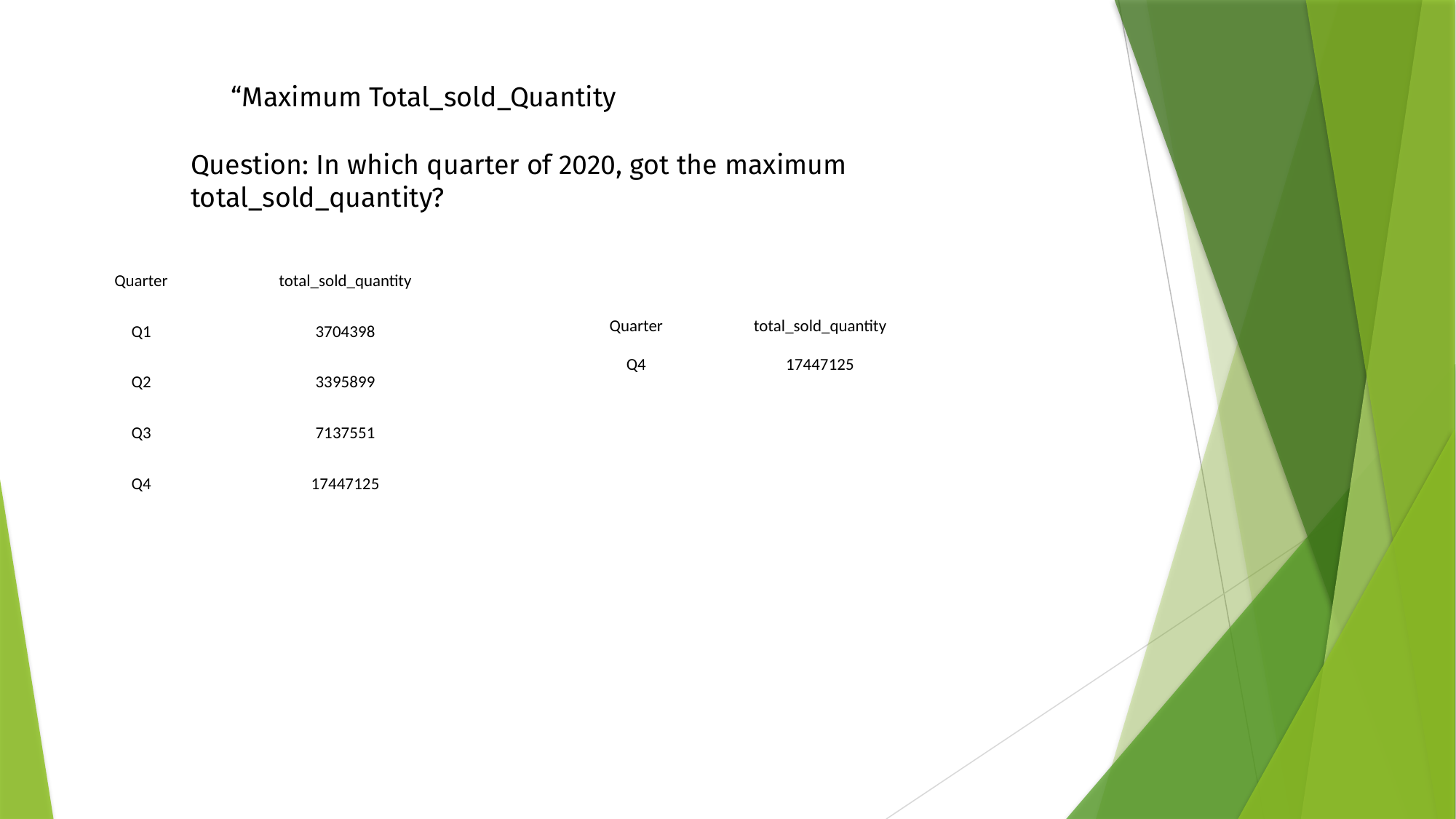

“Maximum Total_sold_Quantity
Question: In which quarter of 2020, got the maximum total_sold_quantity?
| Quarter | total\_sold\_quantity |
| --- | --- |
| Q1 | 3704398 |
| Q2 | 3395899 |
| Q3 | 7137551 |
| Q4 | 17447125 |
| Quarter | total\_sold\_quantity |
| --- | --- |
| Q4 | 17447125 |